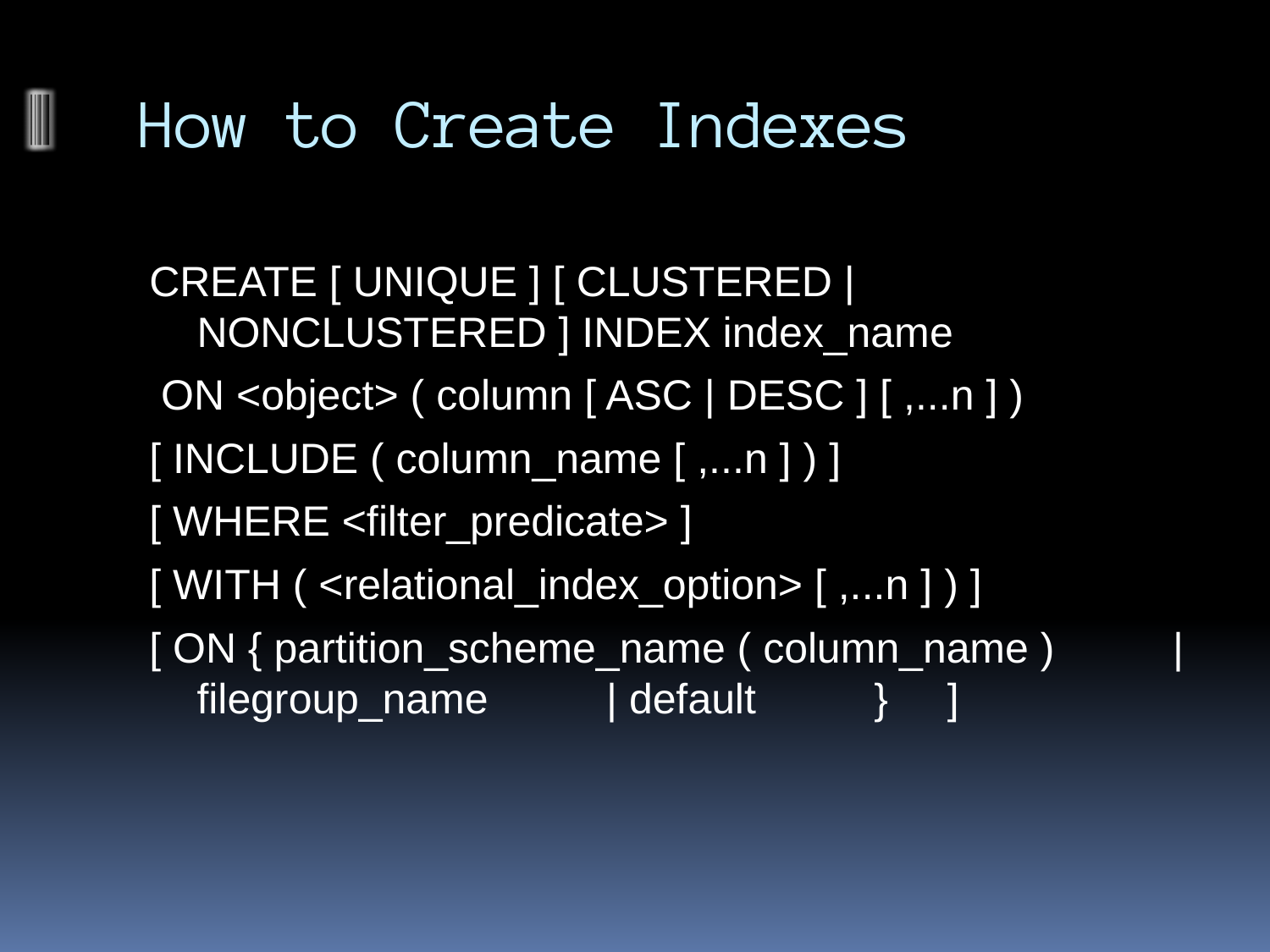

# How to Create Indexes
CREATE [ UNIQUE ] [ CLUSTERED | NONCLUSTERED ] INDEX index_name
 ON <object> ( column [ ASC | DESC ] [ ,...n ] )
[ INCLUDE ( column_name [ ,...n ] ) ]
[ WHERE <filter_predicate> ]
[ WITH ( <relational_index_option> [ ,...n ] ) ]
[ ON { partition_scheme_name ( column_name )          | filegroup_name          | default          }     ]